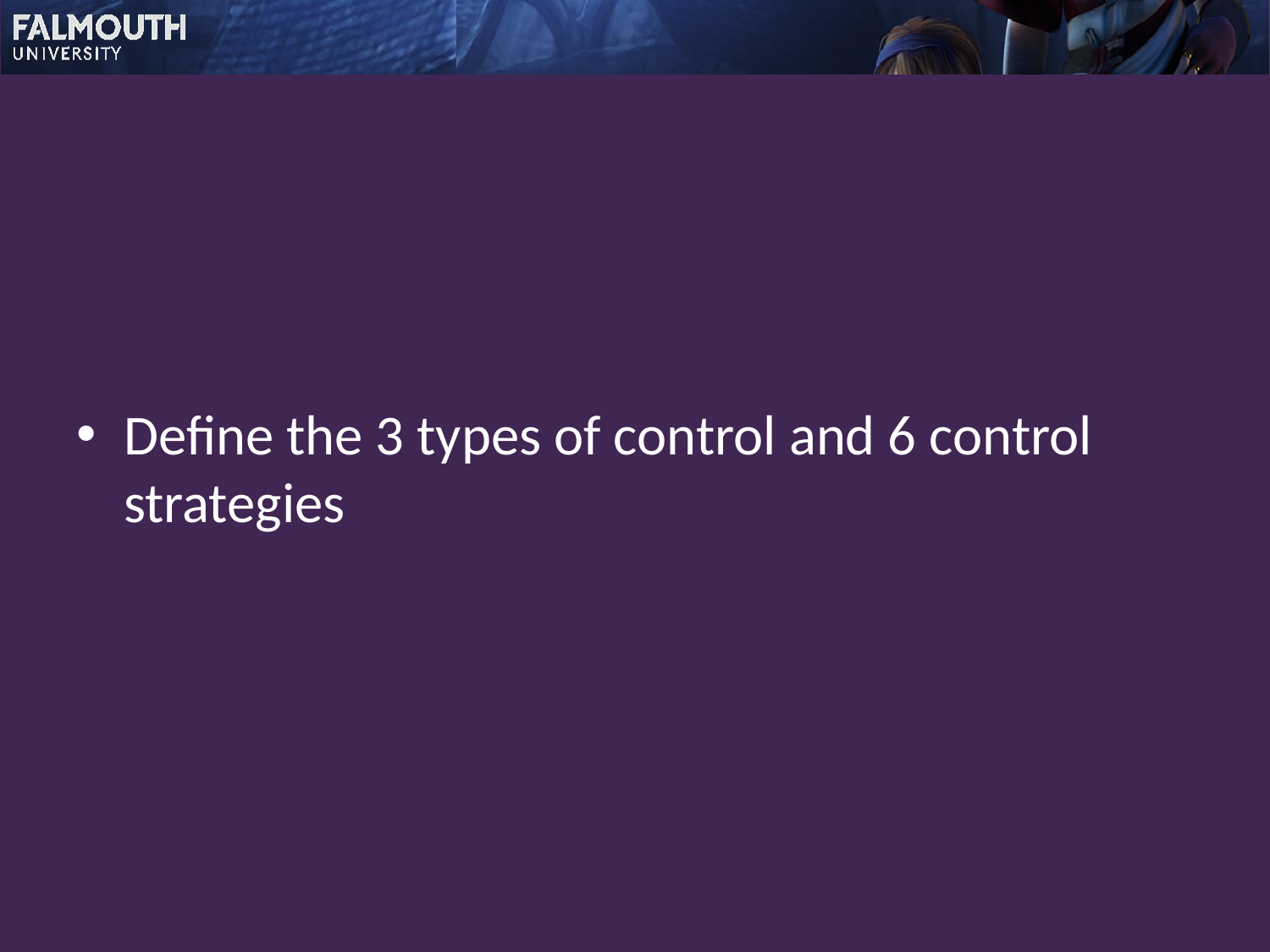

Define the 3 types of control and 6 control strategies